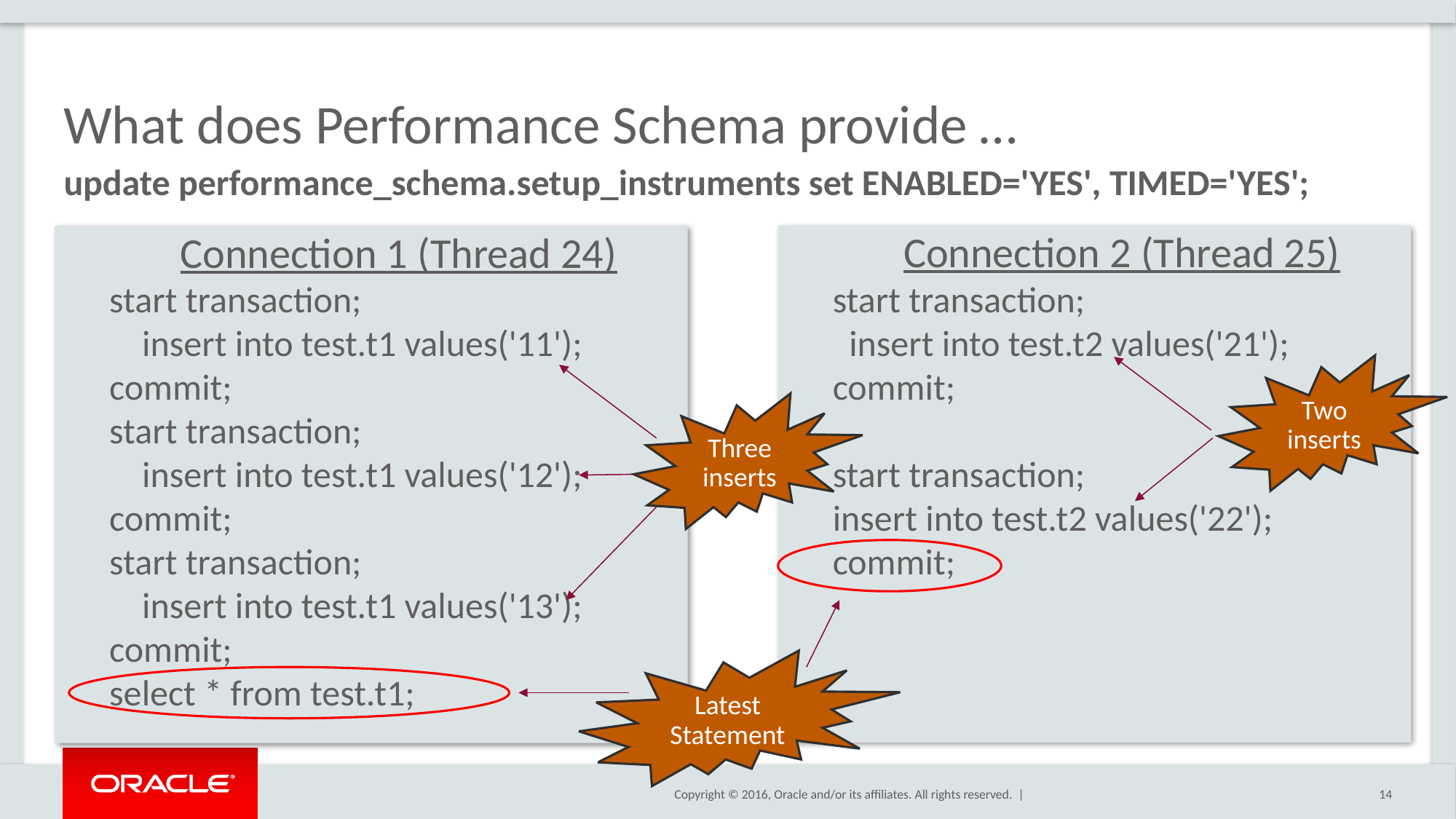

# What does Performance Schema provide …
update performance_schema.setup_instruments set ENABLED='YES', TIMED='YES';
Connection 2 (Thread 25)
start transaction;
  insert into test.t2 values('21');
commit;
start transaction;
insert into test.t2 values('22');
commit;
Connection 1 (Thread 24)
start transaction;
    insert into test.t1 values('11');
commit;
start transaction;
    insert into test.t1 values('12');
commit;
start transaction;
    insert into test.t1 values('13');
commit;
select * from test.t1;
Two
inserts
Three inserts

Latest
Statement

14